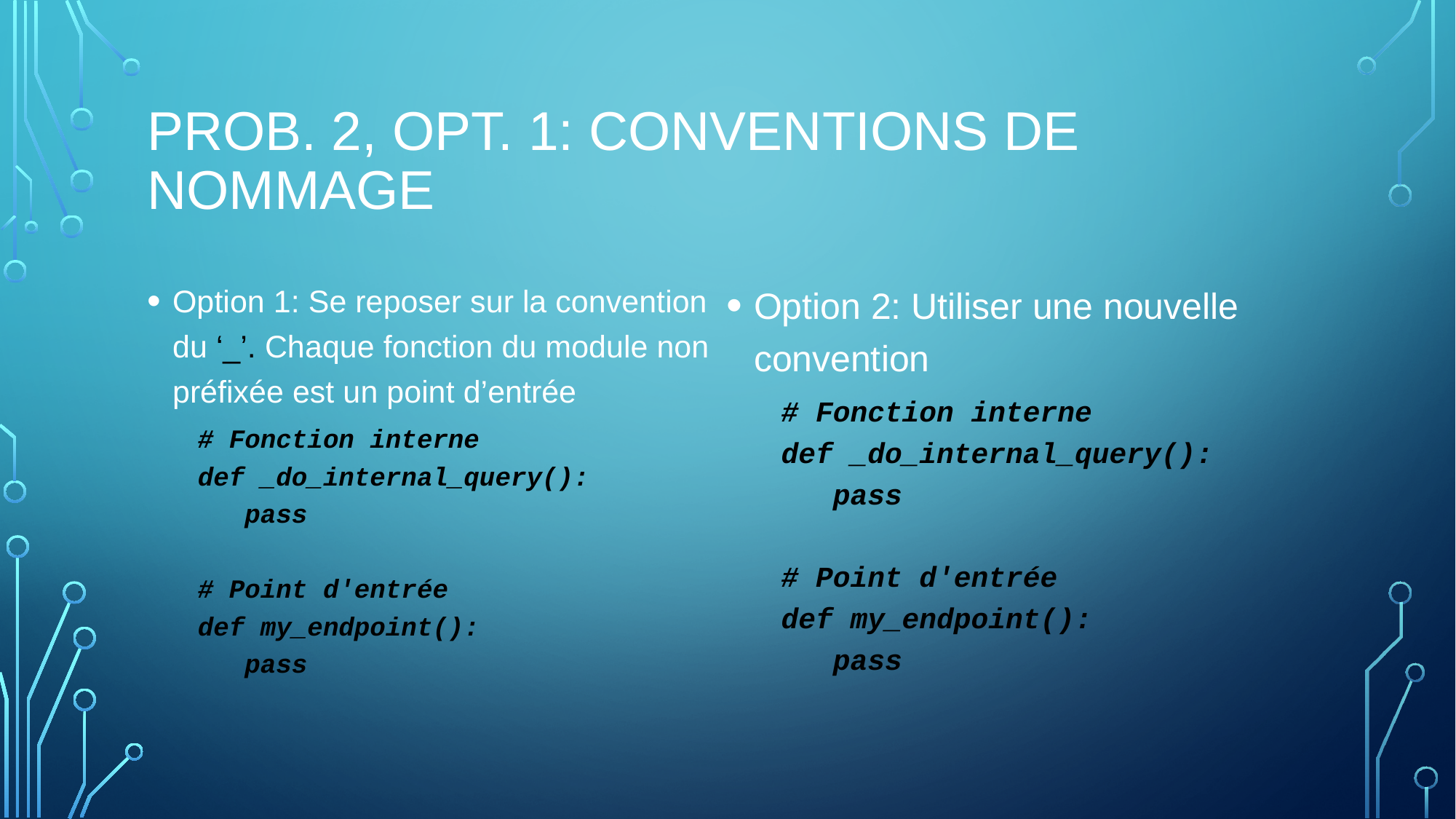

# Prob. 2, OpT. 1: Conventions de nommage
Option 2: Utiliser une nouvelle convention
# Fonction interne def _do_internal_query(): pass # Point d'entrée def my_endpoint(): pass

Option 1: Se reposer sur la convention du ‘_’. Chaque fonction du module non préfixée est un point d’entrée
# Fonction interne def _do_internal_query(): pass # Point d'entrée def my_endpoint(): pass